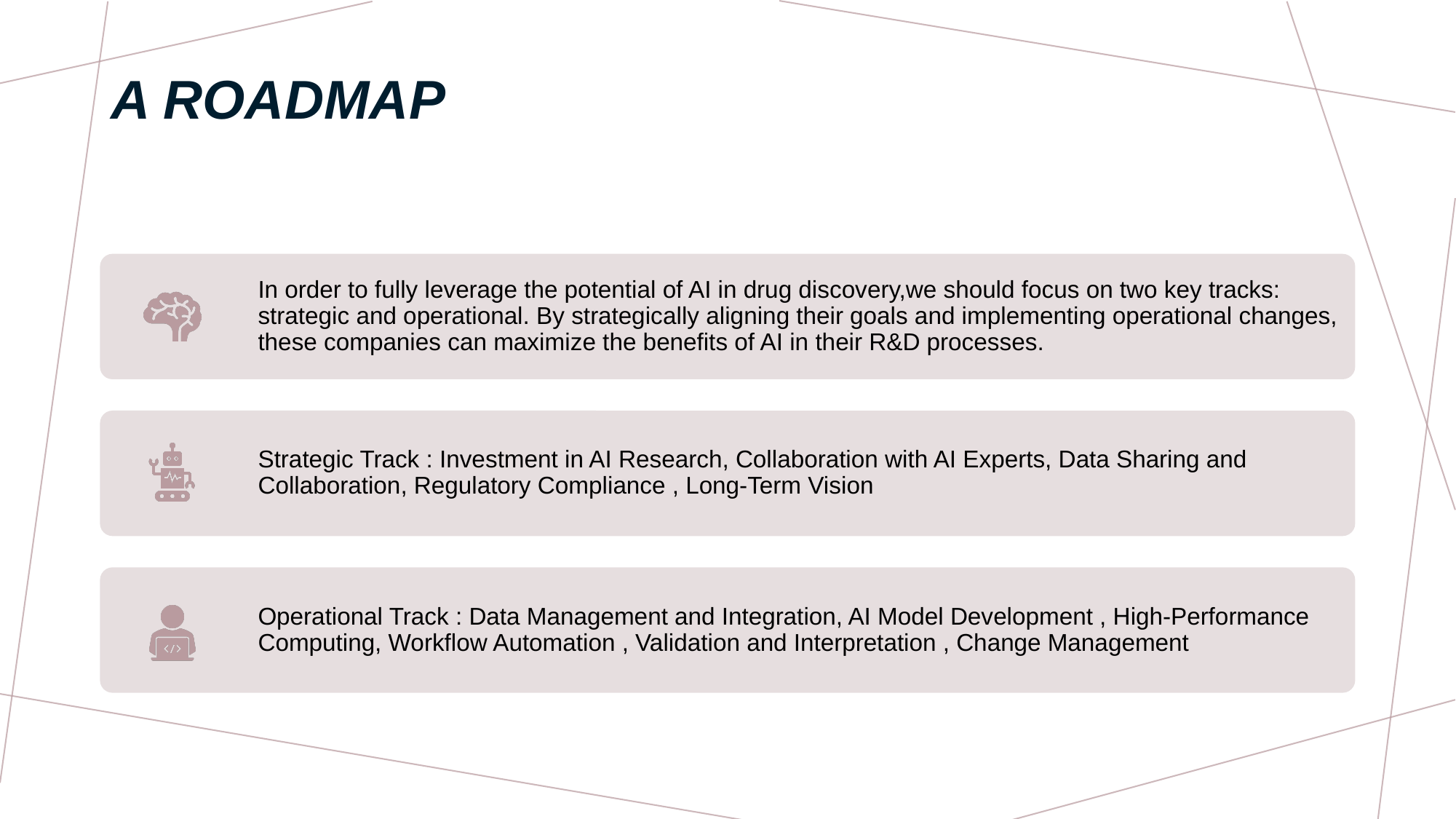

# A Roadmap
In order to fully leverage the potential of AI in drug discovery,we should focus on two key tracks: strategic and operational. By strategically aligning their goals and implementing operational changes, these companies can maximize the benefits of AI in their R&D processes.
Strategic Track : Investment in AI Research, Collaboration with AI Experts, Data Sharing and Collaboration, Regulatory Compliance , Long-Term Vision
Operational Track : Data Management and Integration, AI Model Development , High-Performance Computing, Workflow Automation , Validation and Interpretation , Change Management